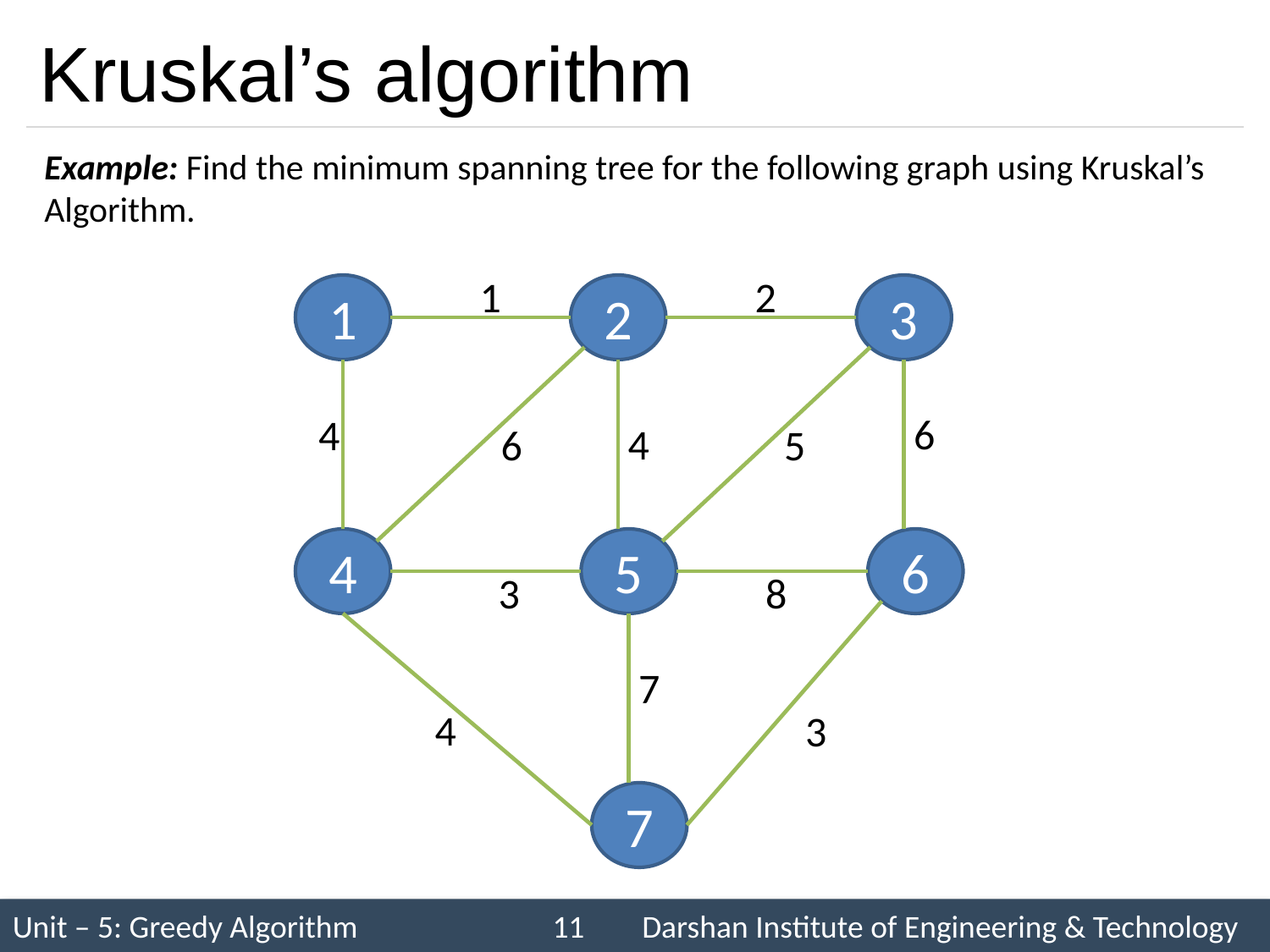

# Kruskal’s algorithm
Example: Find the minimum spanning tree for the following graph using Kruskal’s Algorithm.
2
1
1
2
3
6
4
4
6
5
4
5
6
3
8
7
4
3
7